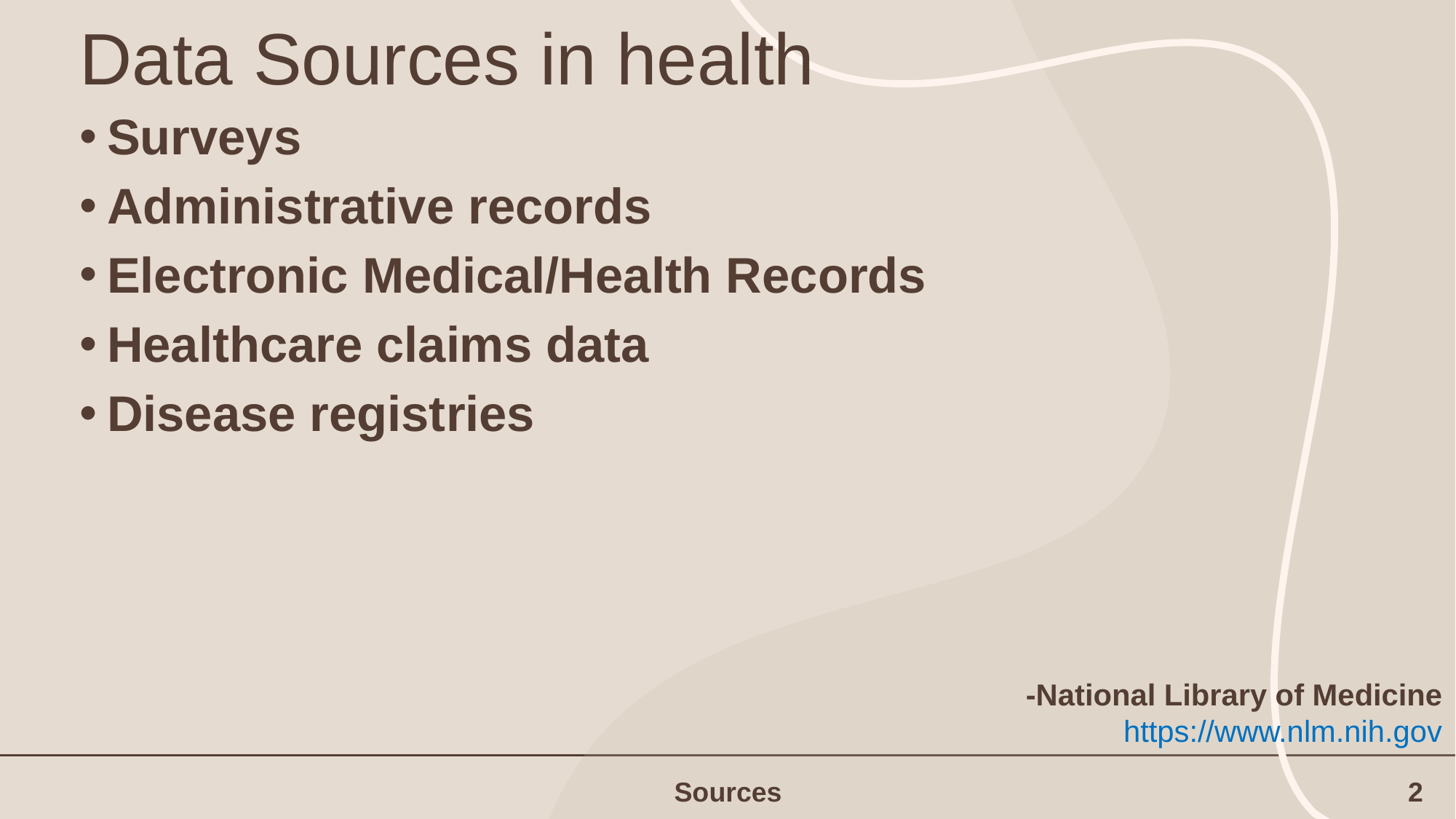

# Data Sources in health
Surveys
Administrative records
Electronic Medical/Health Records
Healthcare claims data
Disease registries

-National Library of Medicine
https://www.nlm.nih.gov
Sources
2